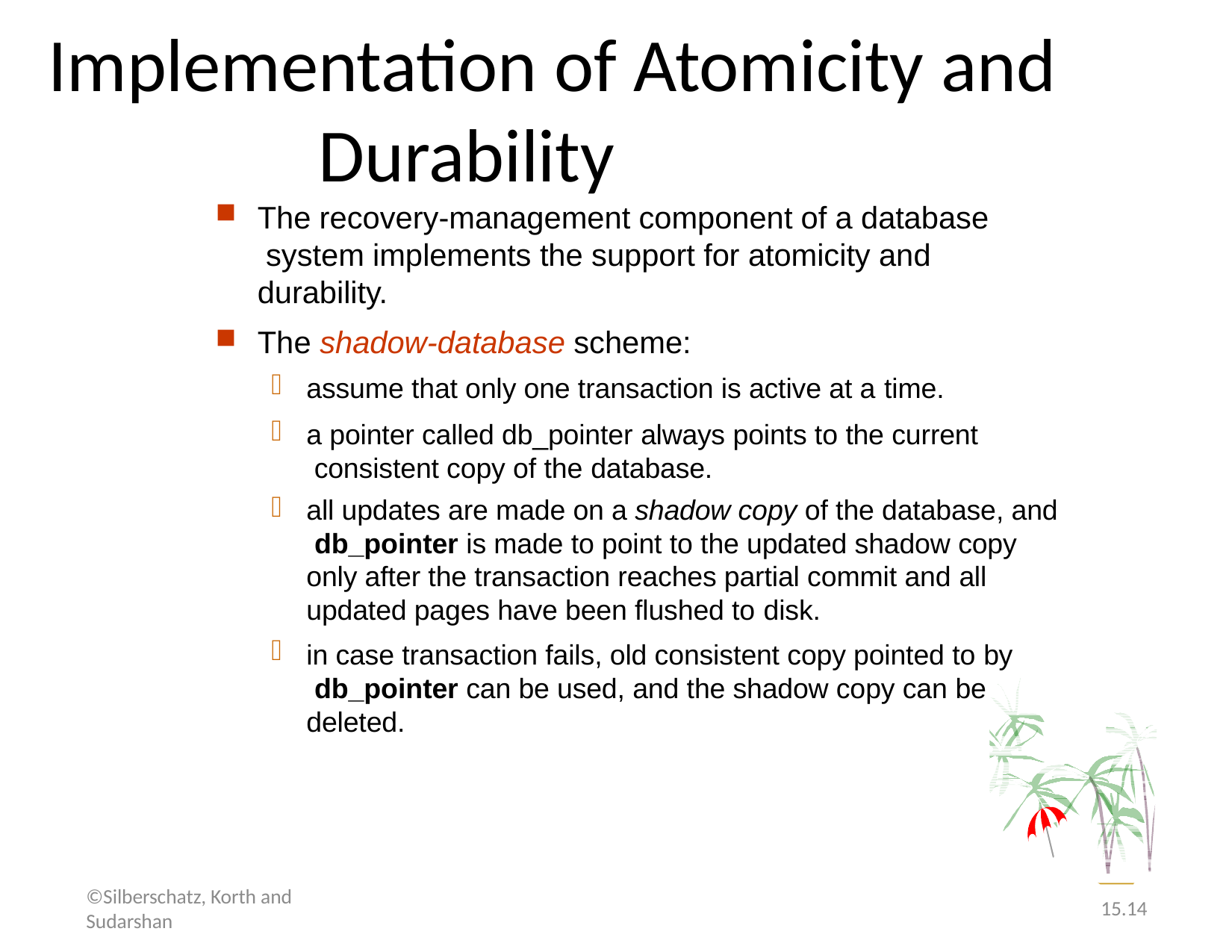

# Implementation of Atomicity and  Durability

The recovery-management component of a database  system implements the support for atomicity and  durability.
The shadow-database scheme:
assume that only one transaction is active at a time.
a pointer called db_pointer always points to the current  consistent copy of the database.
all updates are made on a shadow copy of the database, and  db_pointer is made to point to the updated shadow copy  only after the transaction reaches partial commit and all  updated pages have been flushed to disk.
in case transaction fails, old consistent copy pointed to by  db_pointer can be used, and the shadow copy can be  deleted.

©Silberschatz, Korth and Sudarshan
15.14